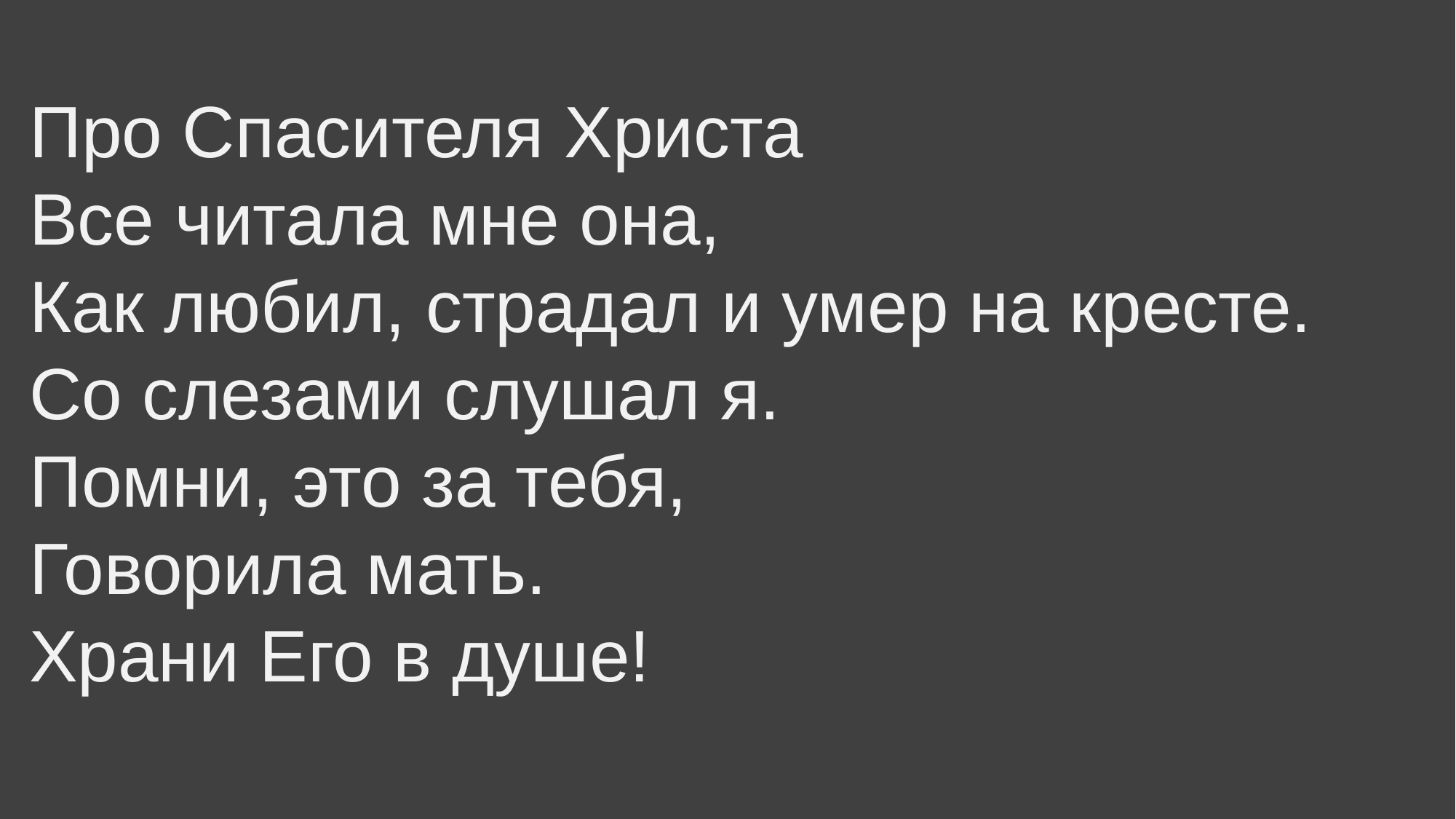

Про Спасителя Христа
Все читала мне она,
Как любил, страдал и умер на кресте.
Со слезами слушал я.
Помни, это за тебя,
Говорила мать.
Храни Его в душе!